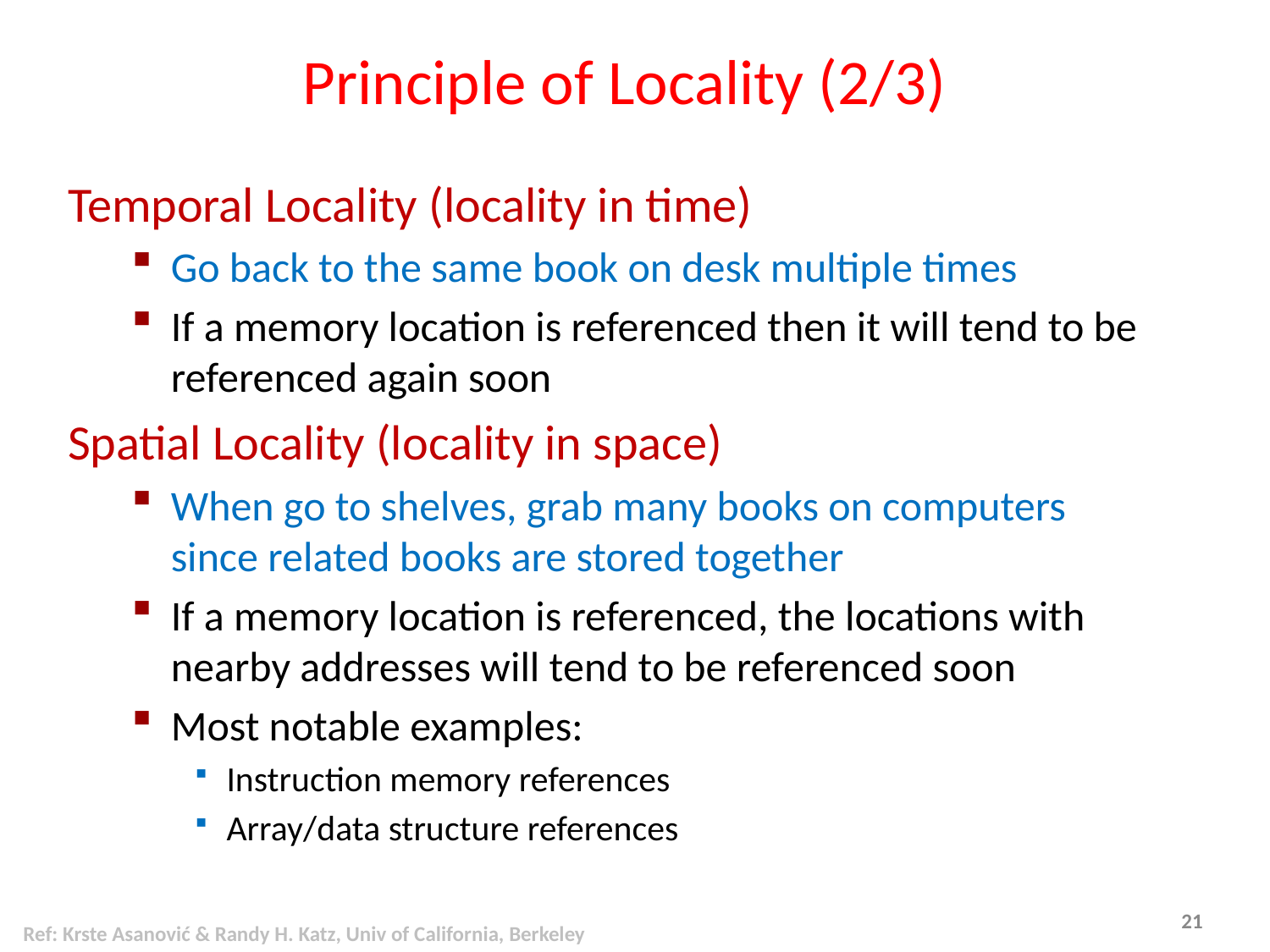

# Principle of Locality (2/3)
Temporal Locality (locality in time)
Go back to the same book on desk multiple times
If a memory location is referenced then it will tend to be referenced again soon
Spatial Locality (locality in space)
When go to shelves, grab many books on computers since related books are stored together
If a memory location is referenced, the locations with nearby addresses will tend to be referenced soon
Most notable examples:
Instruction memory references
Array/data structure references

Ref: Krste Asanović & Randy H. Katz, Univ of California, Berkeley